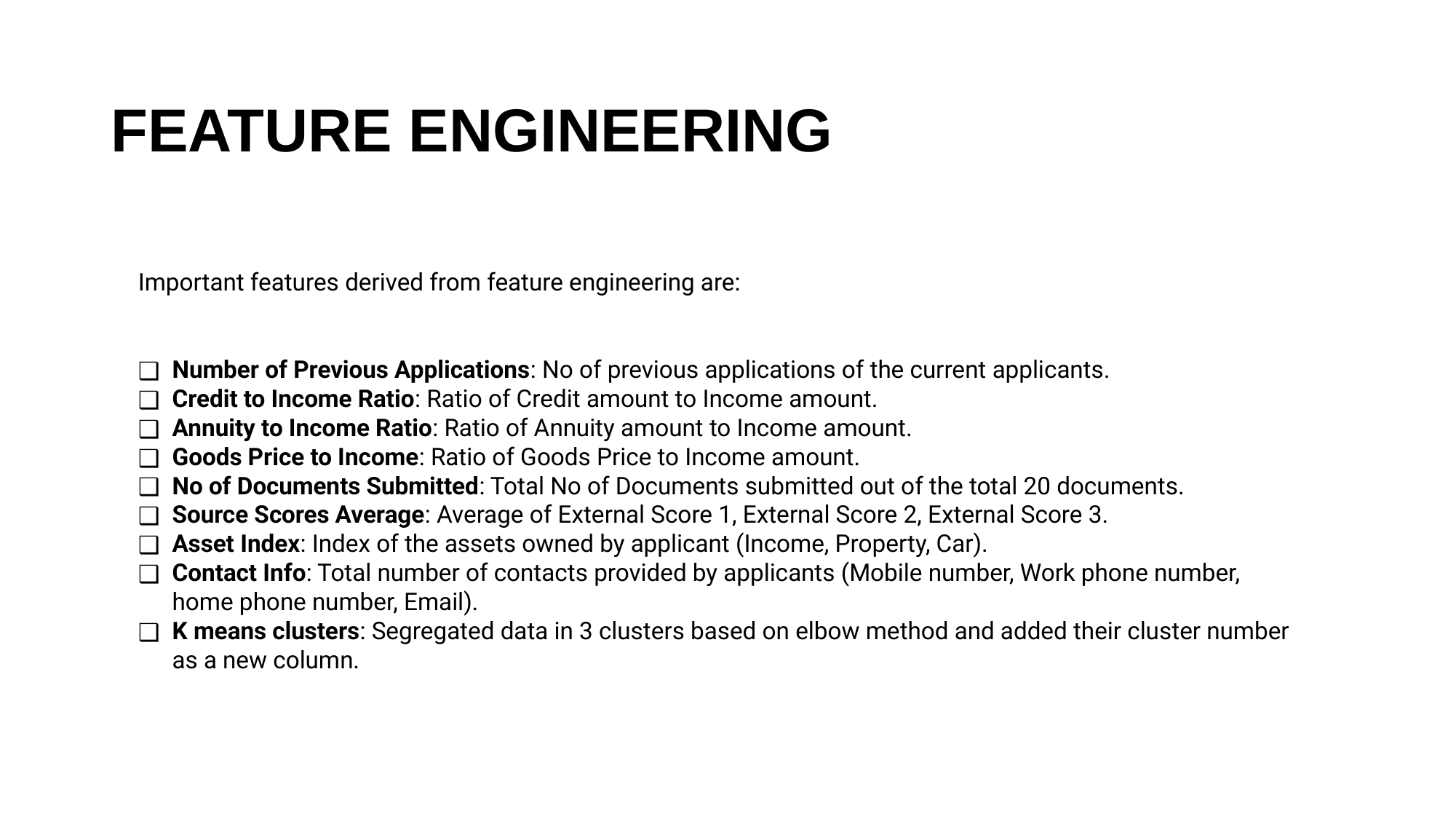

# FEATURE ENGINEERING

Important features derived from feature engineering are:

Number of Previous Applications: No of previous applications of the current applicants.
Credit to Income Ratio: Ratio of Credit amount to Income amount.
Annuity to Income Ratio: Ratio of Annuity amount to Income amount.
Goods Price to Income: Ratio of Goods Price to Income amount.
No of Documents Submitted: Total No of Documents submitted out of the total 20 documents.
Source Scores Average: Average of External Score 1, External Score 2, External Score 3.
Asset Index: Index of the assets owned by applicant (Income, Property, Car).
Contact Info: Total number of contacts provided by applicants (Mobile number, Work phone number, home phone number, Email).
K means clusters: Segregated data in 3 clusters based on elbow method and added their cluster number as a new column.